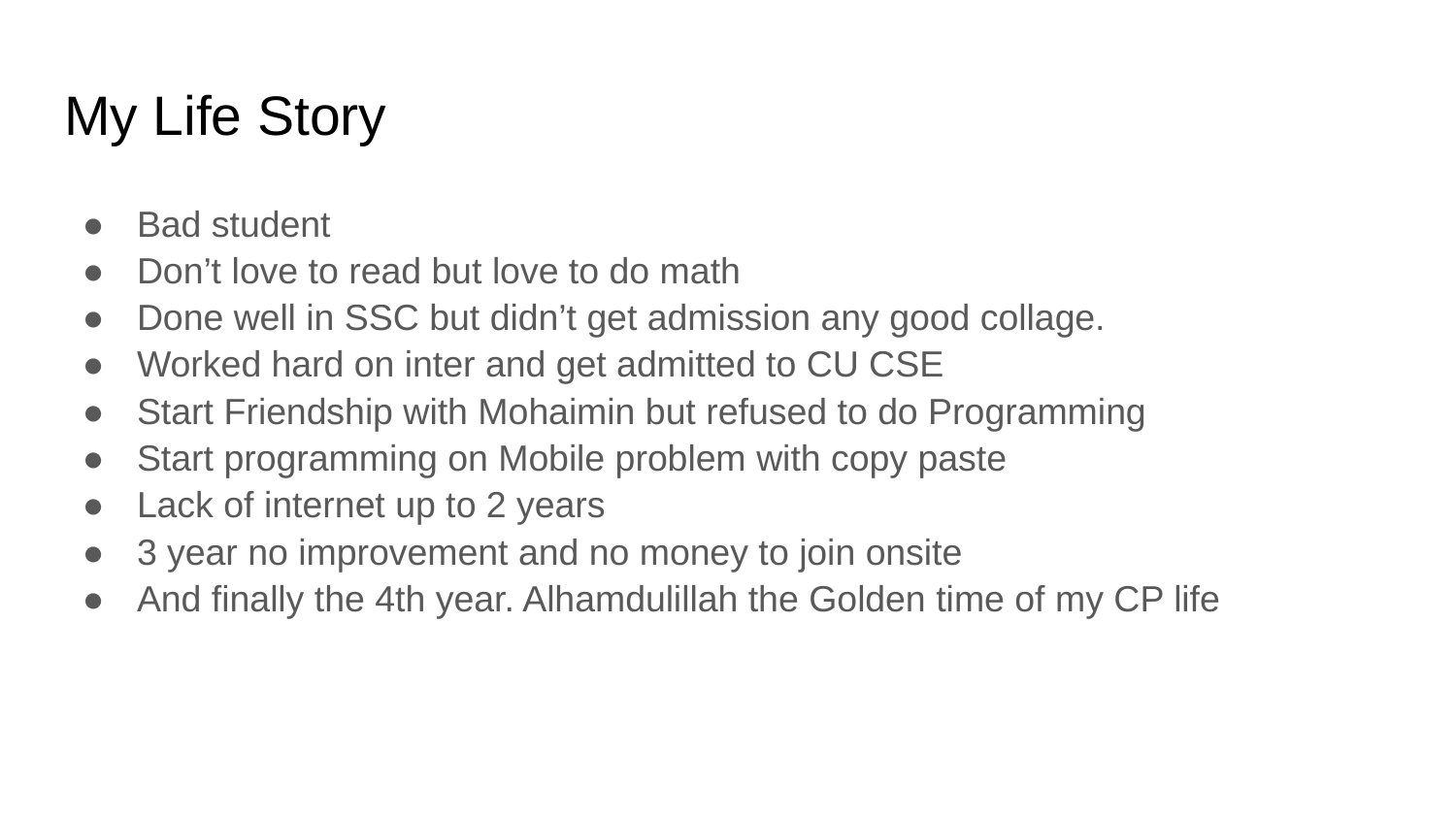

# My Life Story
Bad student
Don’t love to read but love to do math
Done well in SSC but didn’t get admission any good collage.
Worked hard on inter and get admitted to CU CSE
Start Friendship with Mohaimin but refused to do Programming
Start programming on Mobile problem with copy paste
Lack of internet up to 2 years
3 year no improvement and no money to join onsite
And finally the 4th year. Alhamdulillah the Golden time of my CP life